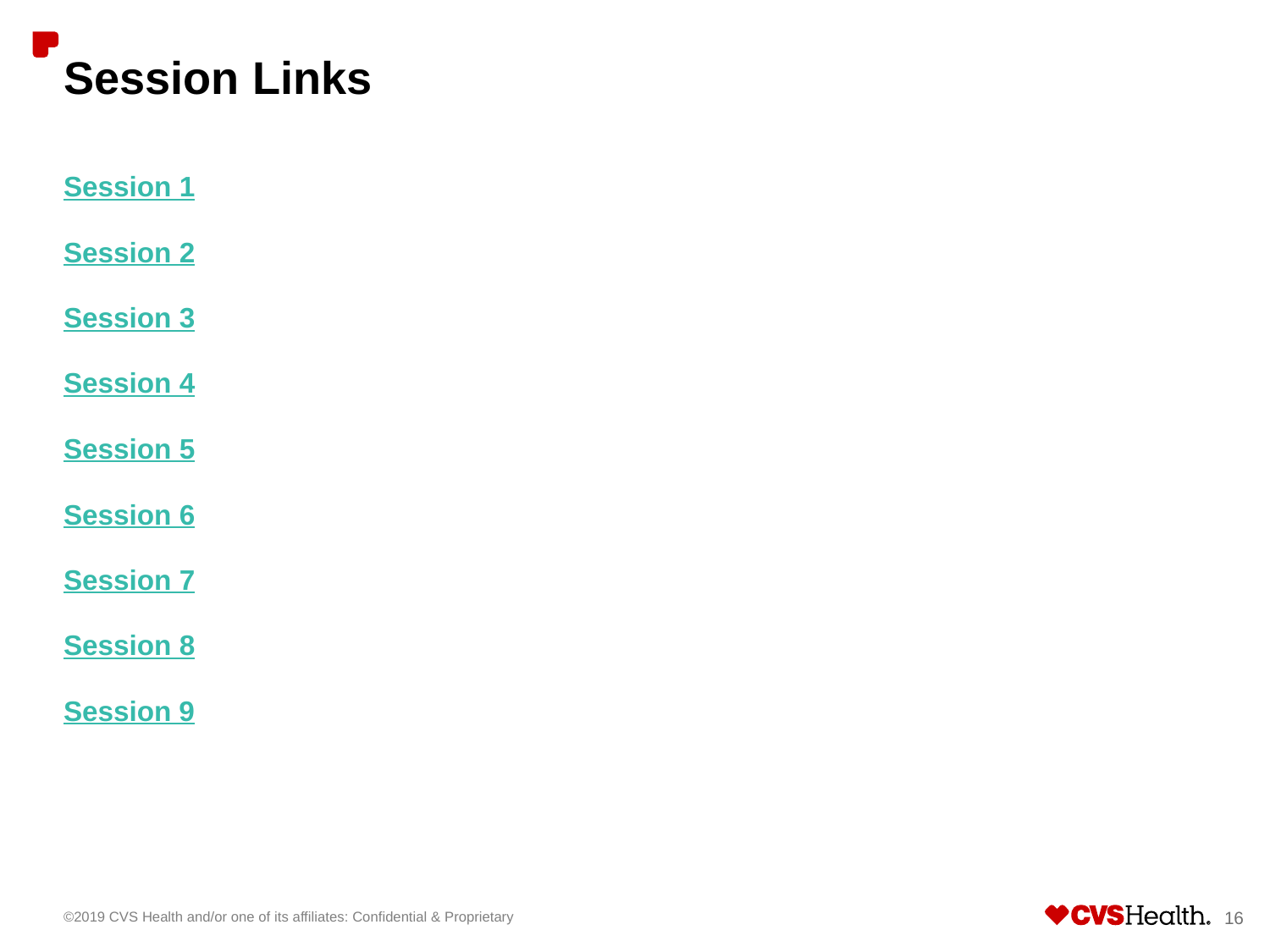

# Session Links
Session 1
Session 2
Session 3
Session 4
Session 5
Session 6
Session 7
Session 8
Session 9

©2019 CVS Health and/or one of its affiliates: Confidential & Proprietary
16